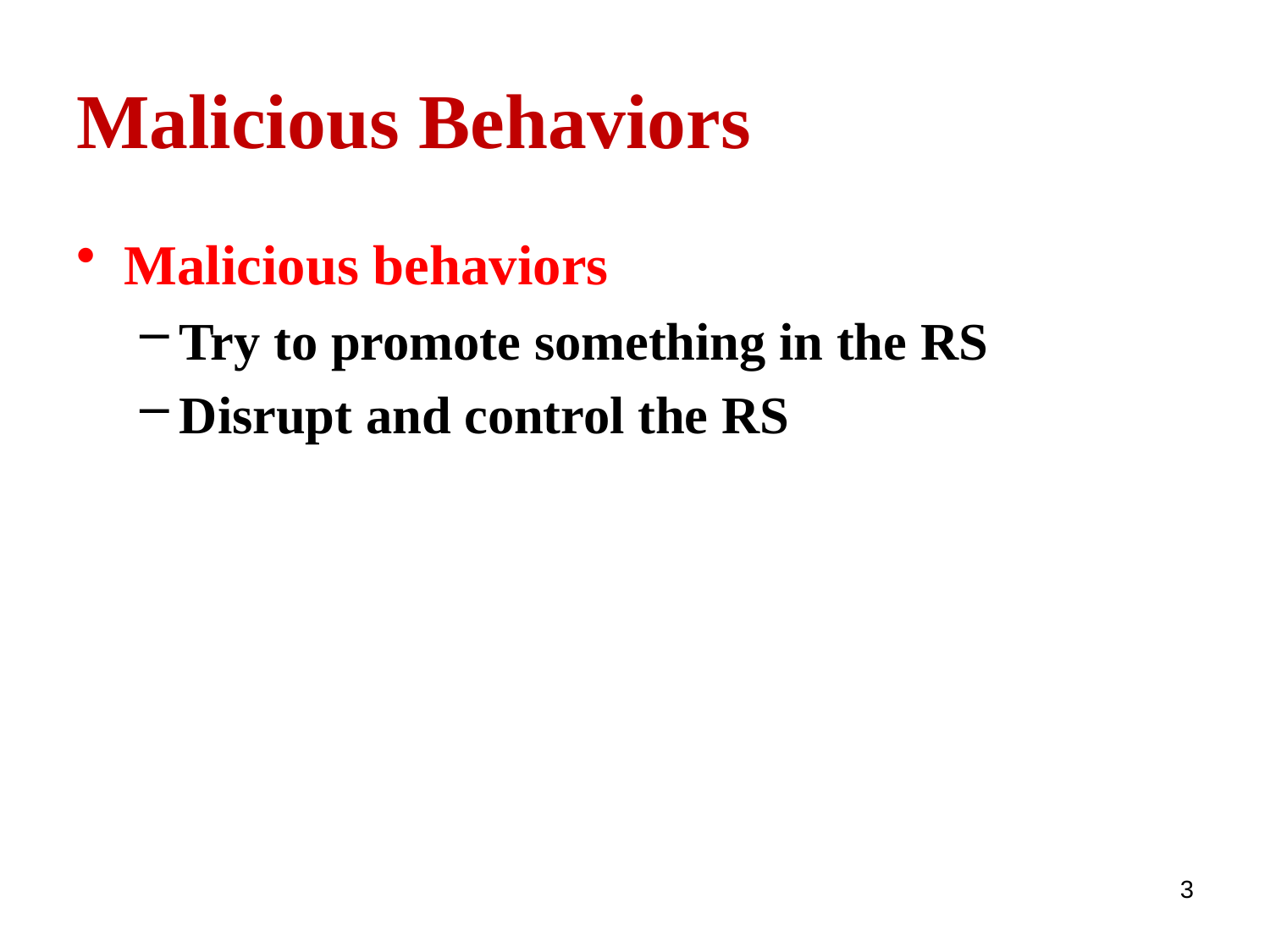

# Malicious Behaviors
Malicious behaviors
Try to promote something in the RS
Disrupt and control the RS
3